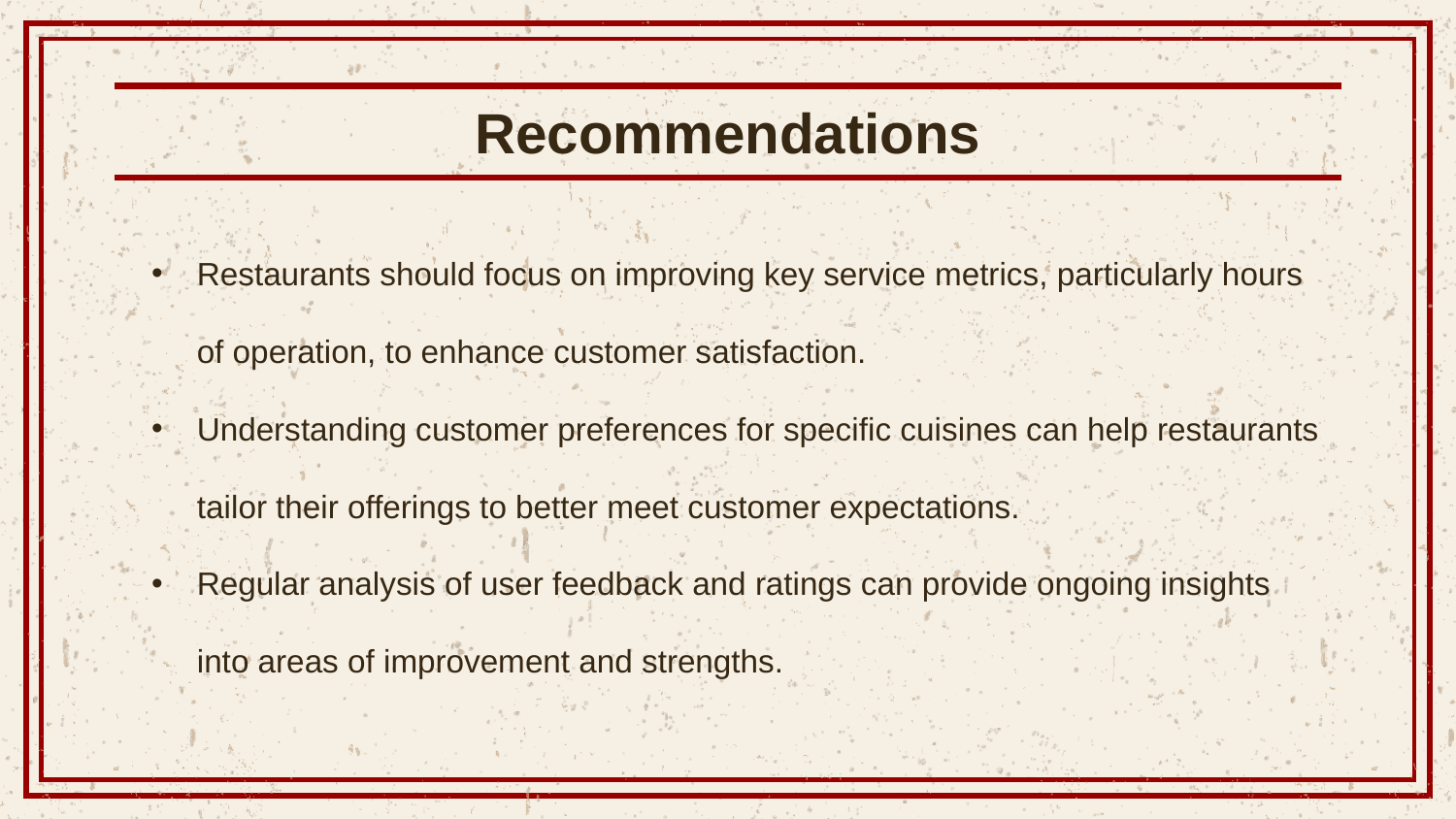

# Recommendations
Restaurants should focus on improving key service metrics, particularly hours of operation, to enhance customer satisfaction.
Understanding customer preferences for specific cuisines can help restaurants tailor their offerings to better meet customer expectations.
Regular analysis of user feedback and ratings can provide ongoing insights into areas of improvement and strengths.